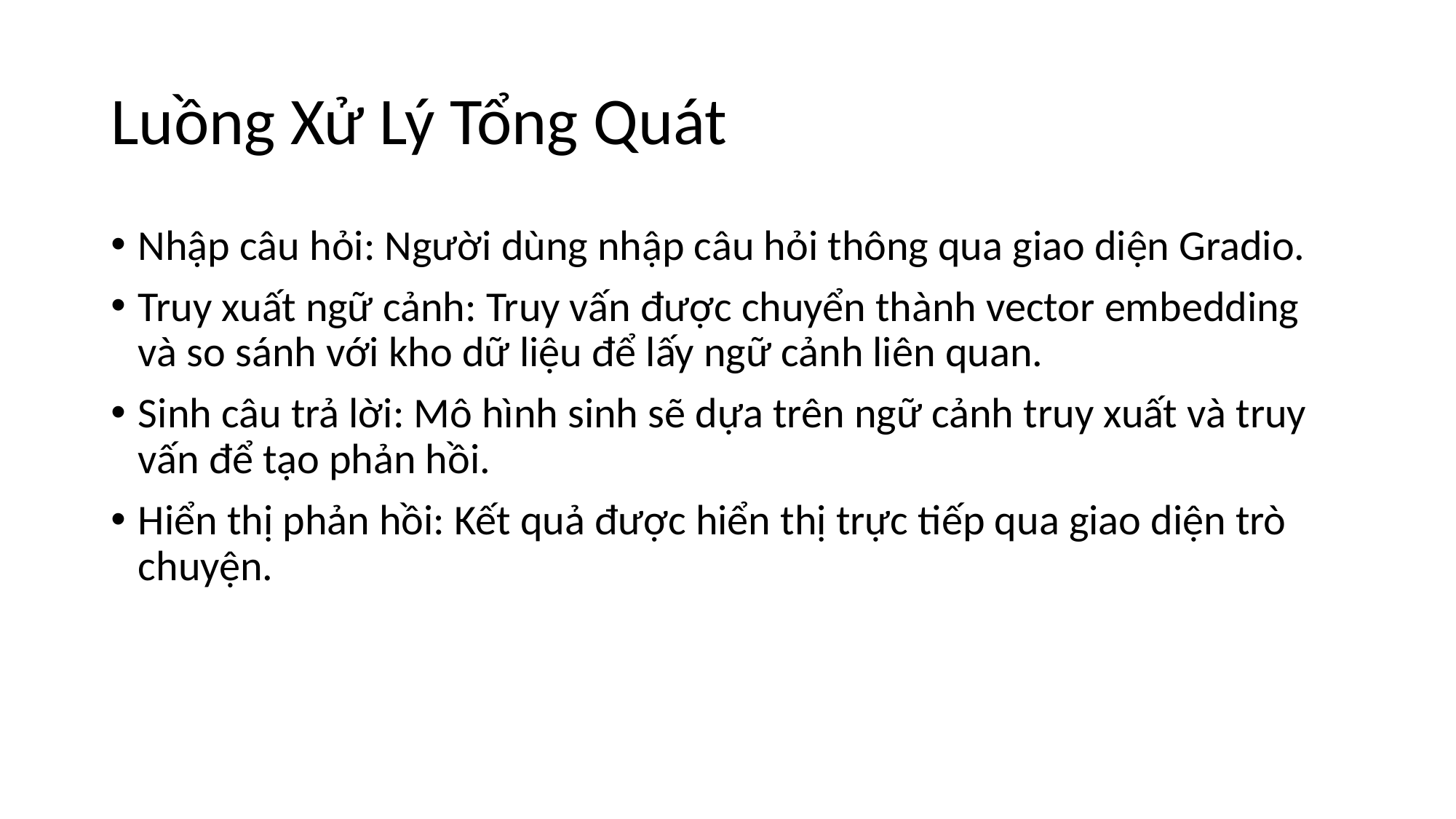

# Luồng Xử Lý Tổng Quát
Nhập câu hỏi: Người dùng nhập câu hỏi thông qua giao diện Gradio.
Truy xuất ngữ cảnh: Truy vấn được chuyển thành vector embedding và so sánh với kho dữ liệu để lấy ngữ cảnh liên quan.
Sinh câu trả lời: Mô hình sinh sẽ dựa trên ngữ cảnh truy xuất và truy vấn để tạo phản hồi.
Hiển thị phản hồi: Kết quả được hiển thị trực tiếp qua giao diện trò chuyện.